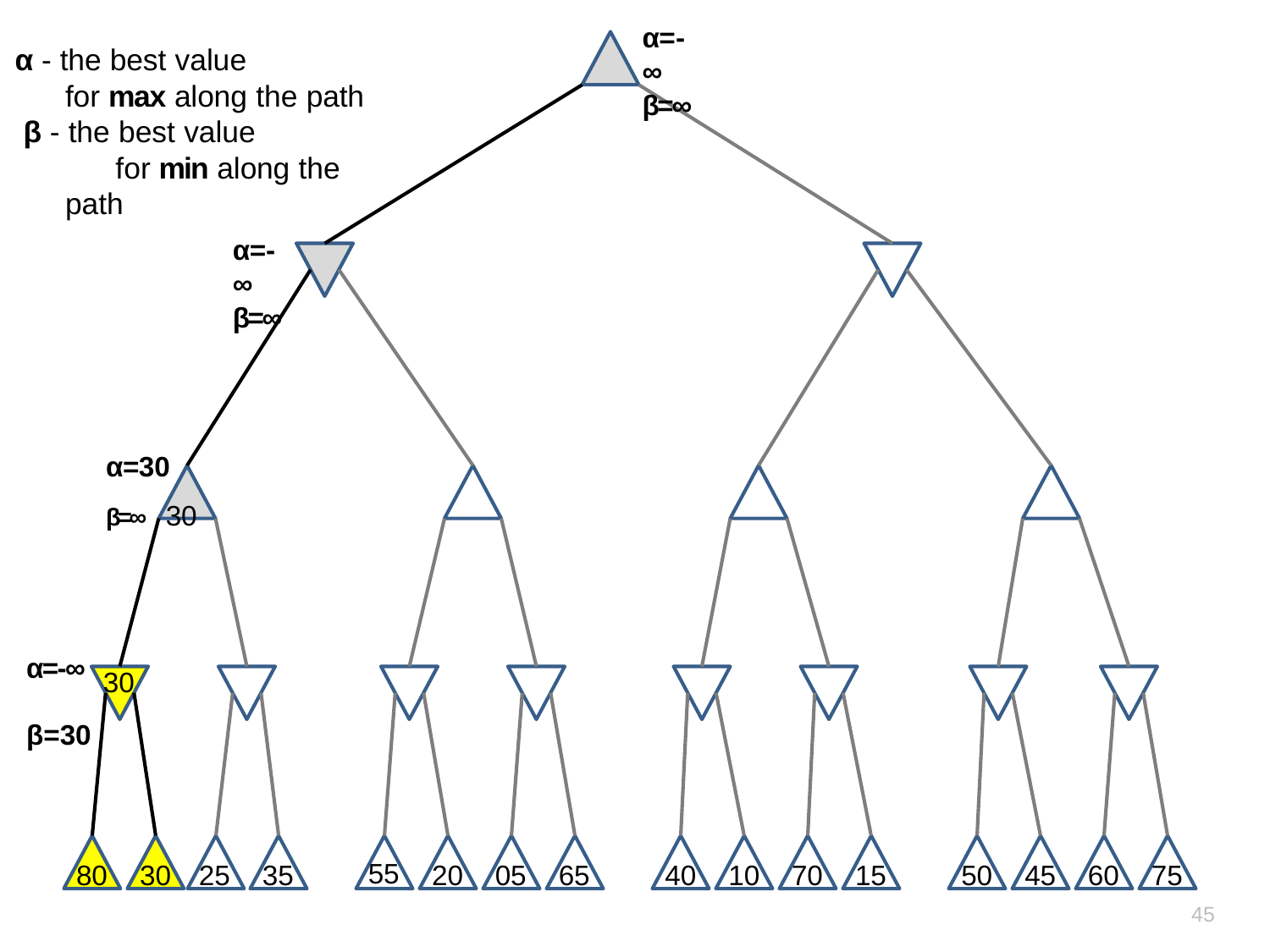

α=-∞  β=∞
α - the best value
for max along the path  β - the best value
for min along the path

α=-∞
β=∞

α=30
β=∞ 30

α=-∞  β=30
30

55
80
30
25
35
20
05
65
40
10
70
15
50
45
60
75
45